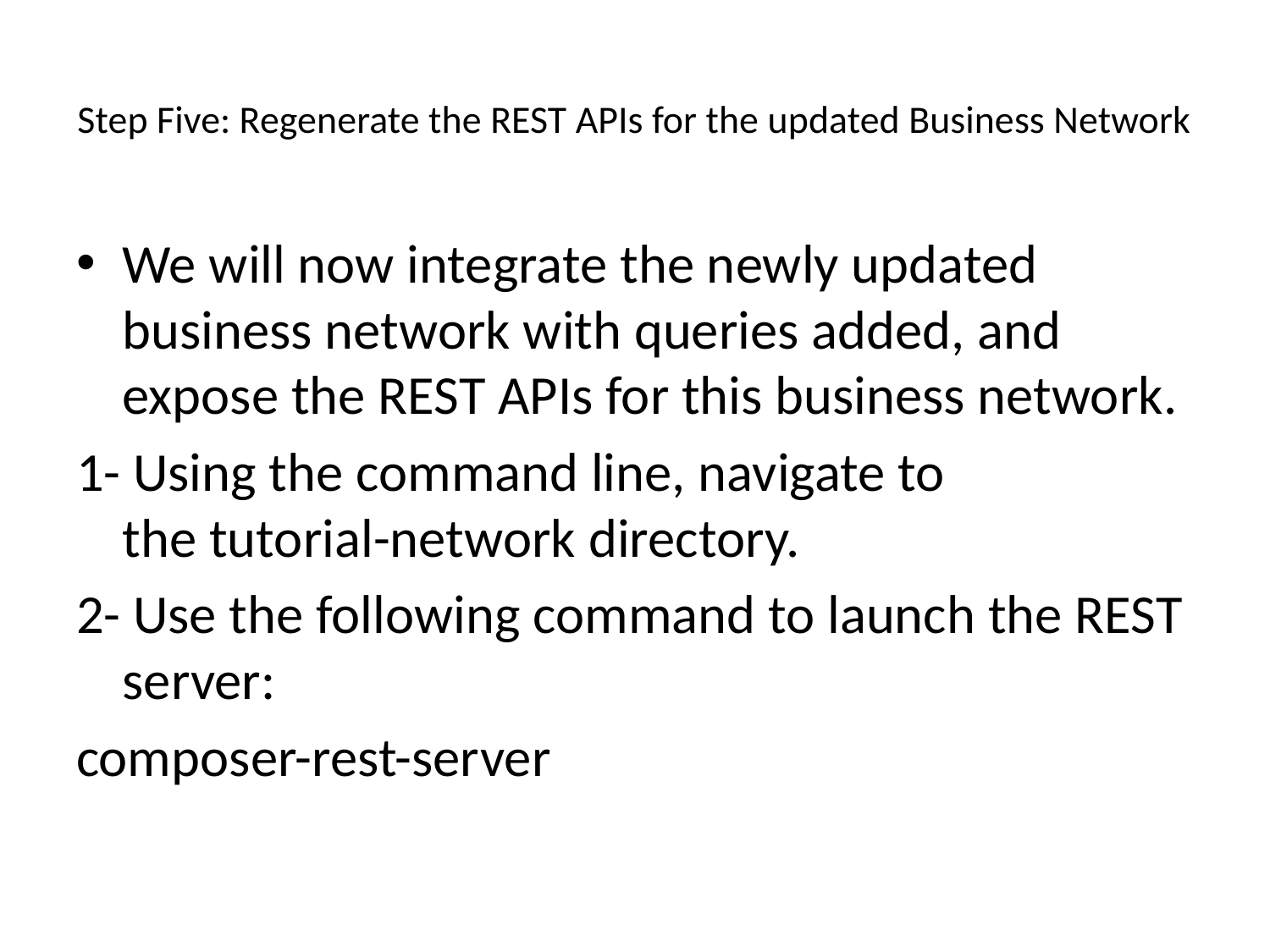

# Step Five: Regenerate the REST APIs for the updated Business Network
We will now integrate the newly updated business network with queries added, and expose the REST APIs for this business network.
1- Using the command line, navigate to the tutorial-network directory.
2- Use the following command to launch the REST server:
composer-rest-server